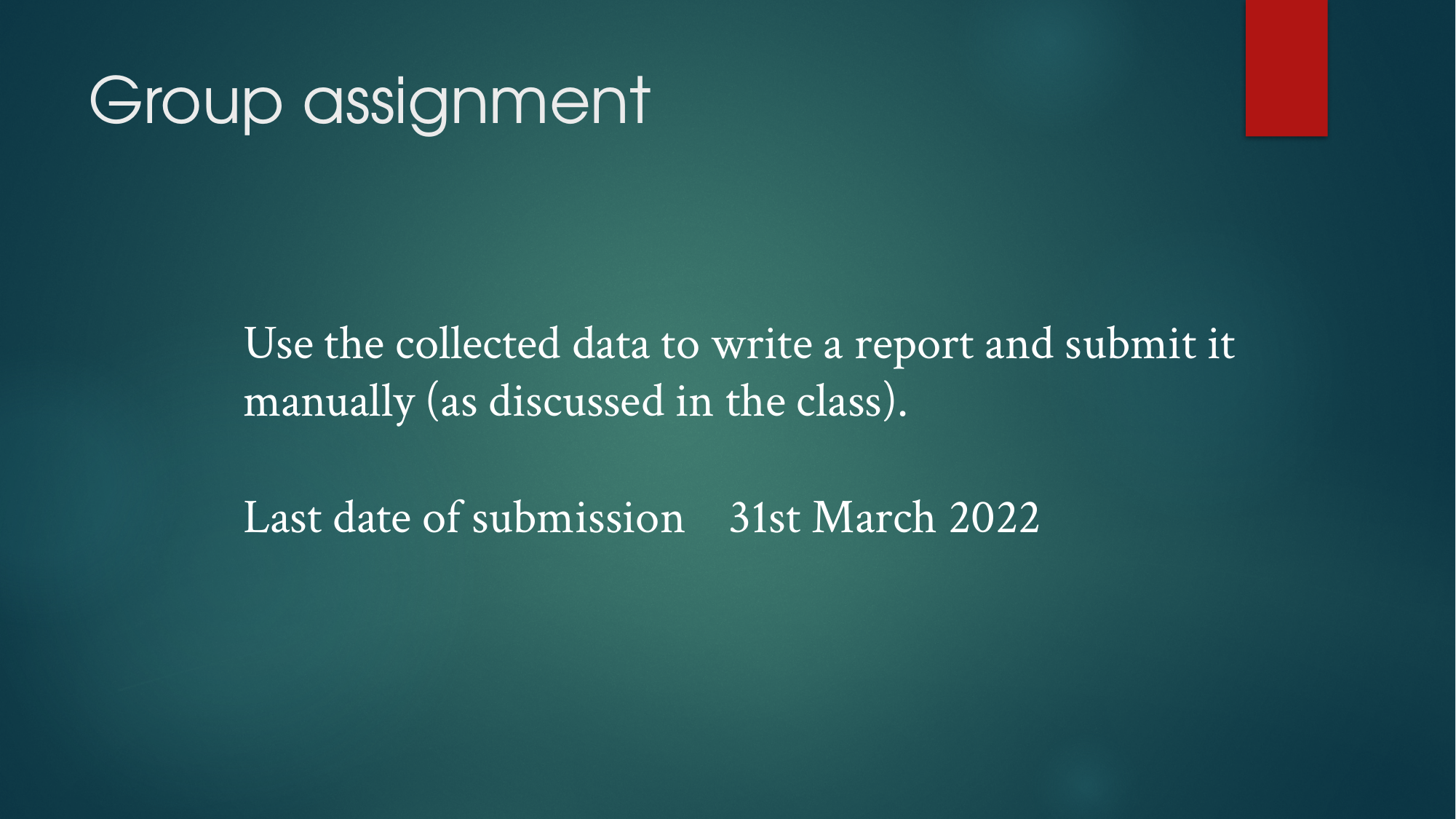

# Group assignment
Use the collected data to write a report and submit it manually (as discussed in the class).

Last date of submission    31st March 2022